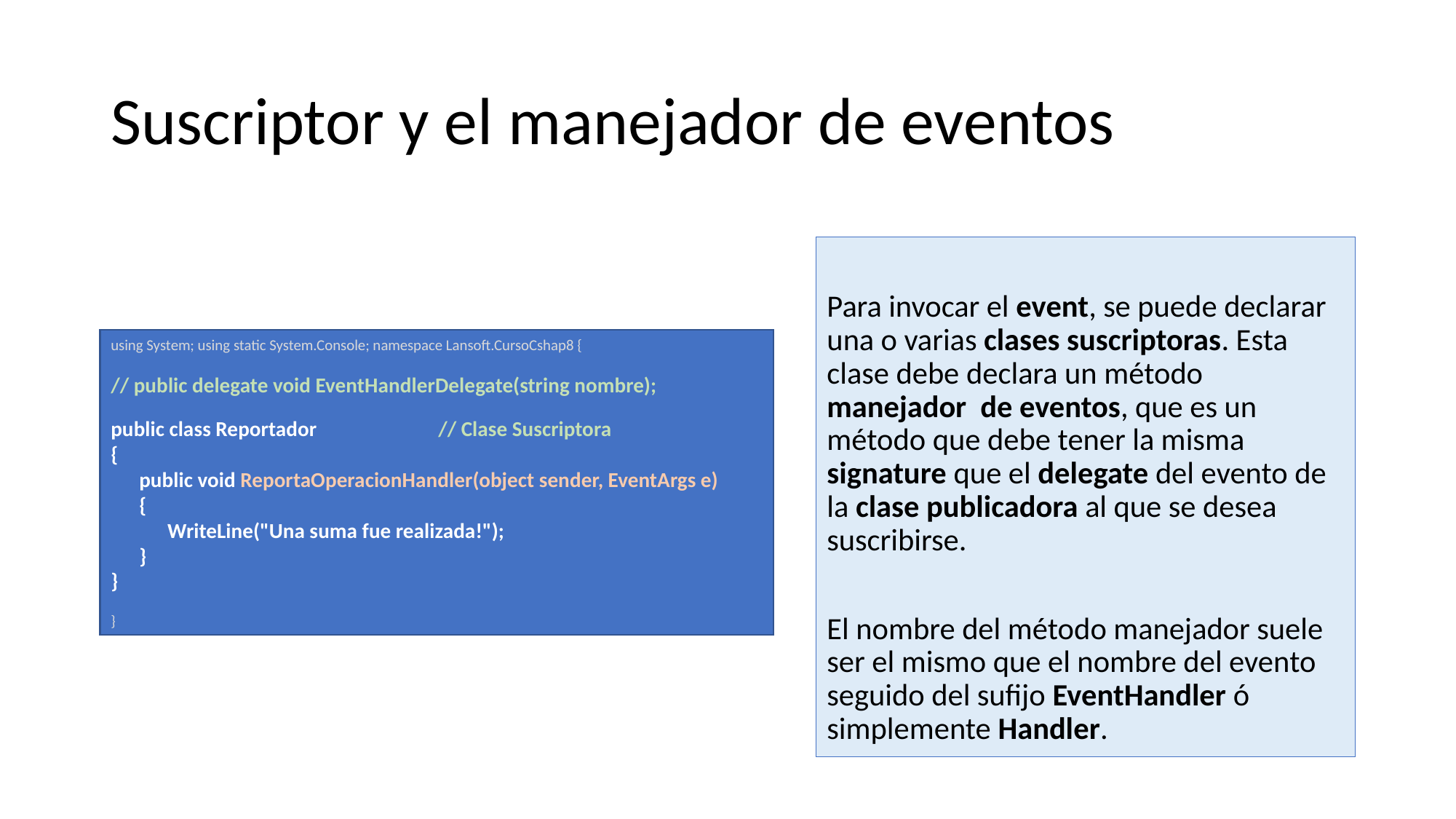

# Suscriptor y el manejador de eventos

Para invocar el event, se puede declarar una o varias clases suscriptoras. Esta clase debe declara un método manejador  de eventos, que es un método que debe tener la misma signature que el delegate del evento de la clase publicadora al que se desea suscribirse.

El nombre del método manejador suele ser el mismo que el nombre del evento seguido del sufijo EventHandler ó simplemente Handler.
using System; using static System.Console; namespace Lansoft.CursoCshap8 {

// public delegate void EventHandlerDelegate(string nombre);

public class Reportador 		// Clase Suscriptora
{
      public void ReportaOperacionHandler(object sender, EventArgs e)
      {
            WriteLine("Una suma fue realizada!");
      }
}

}